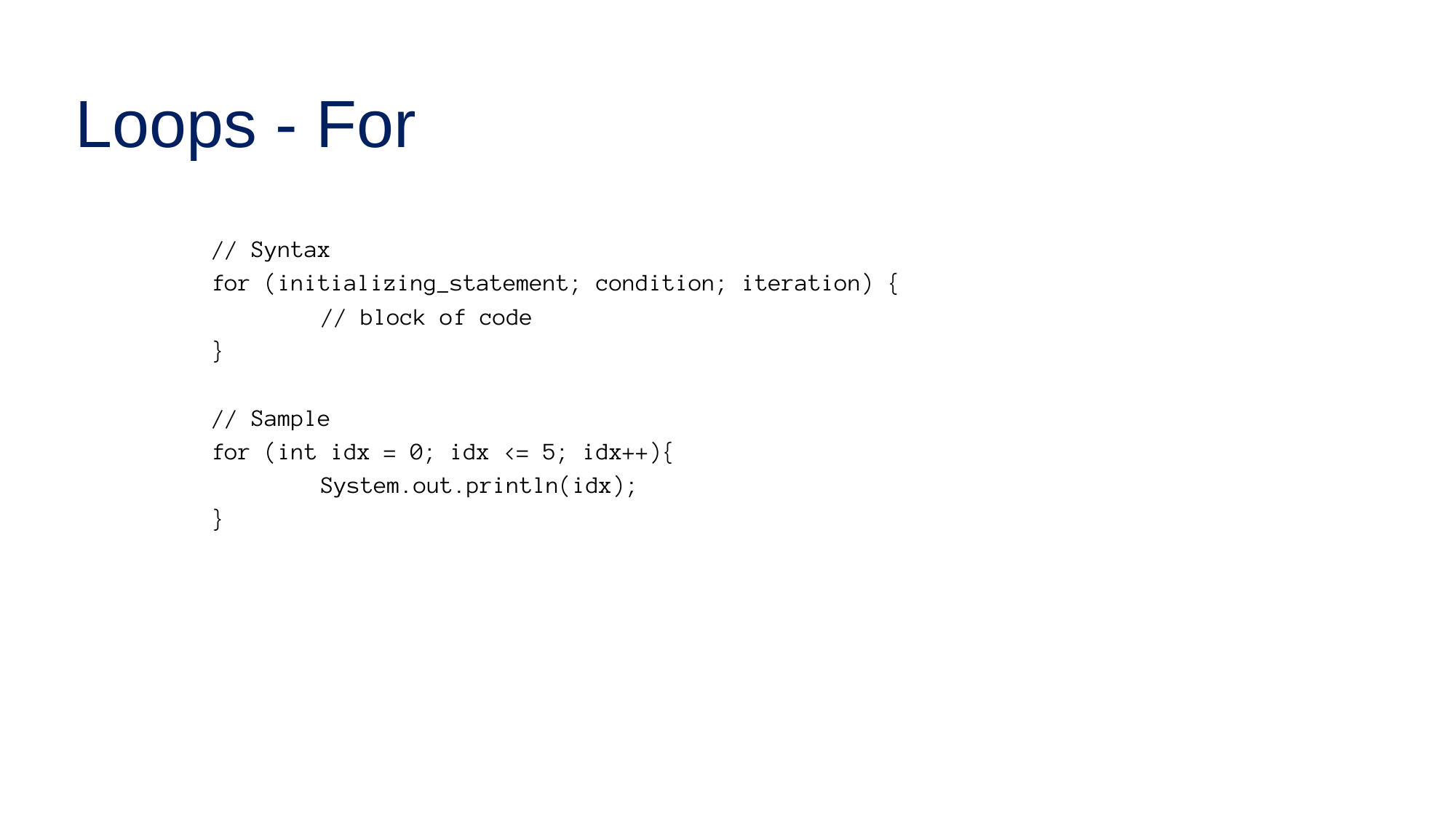

# Loops - For
// Syntax
for (initializing_statement; condition; iteration) {
	// block of code
}

// Sample
for (int idx = 0; idx <= 5; idx++){
	System.out.println(idx);
}